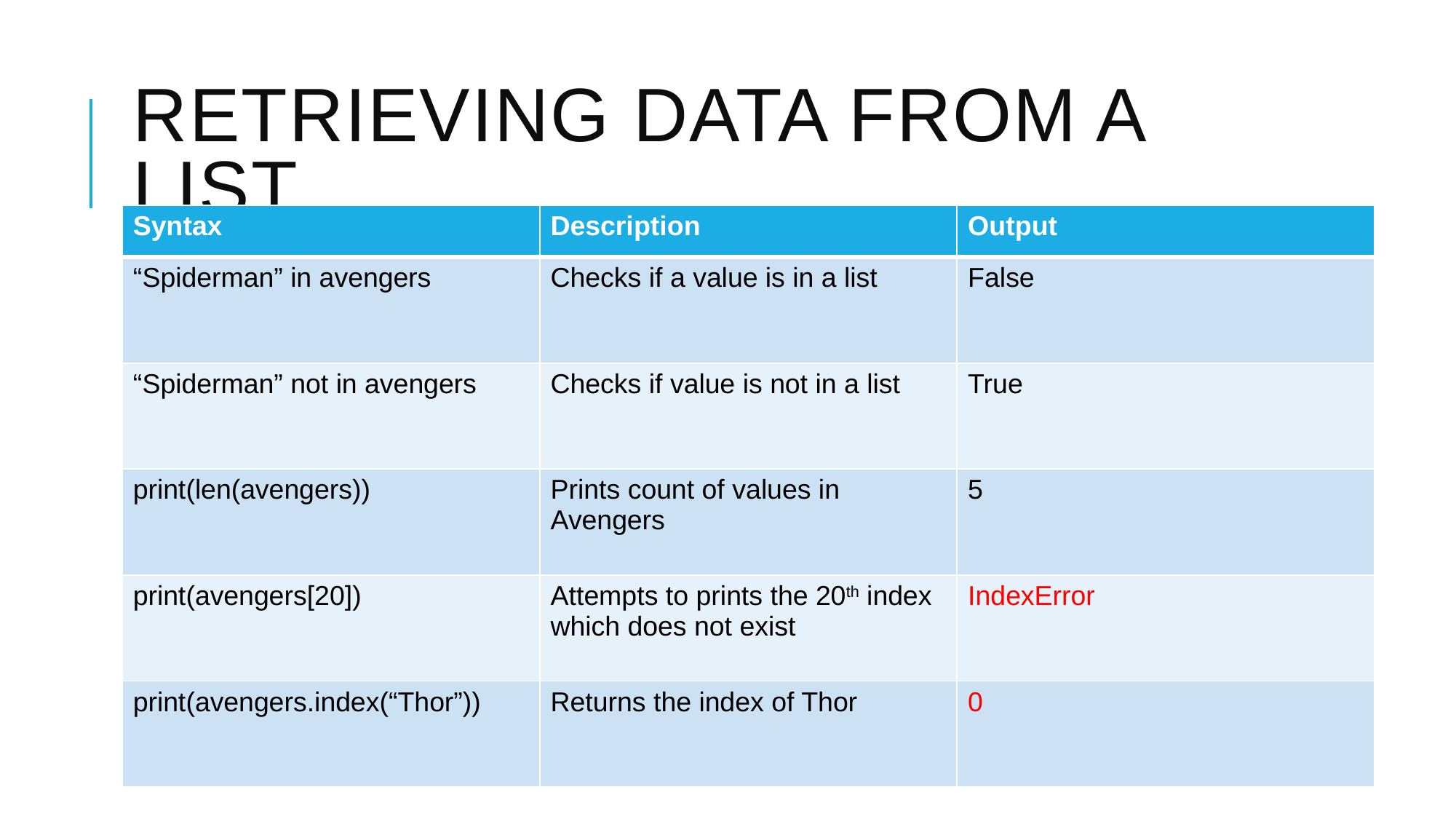

# Retrieving Data from a list
| Syntax | Description | Output |
| --- | --- | --- |
| “Spiderman” in avengers | Checks if a value is in a list | False |
| “Spiderman” not in avengers | Checks if value is not in a list | True |
| print(len(avengers)) | Prints count of values in Avengers | 5 |
| print(avengers[20]) | Attempts to prints the 20th index which does not exist | IndexError |
| print(avengers.index(“Thor”)) | Returns the index of Thor | 0 |